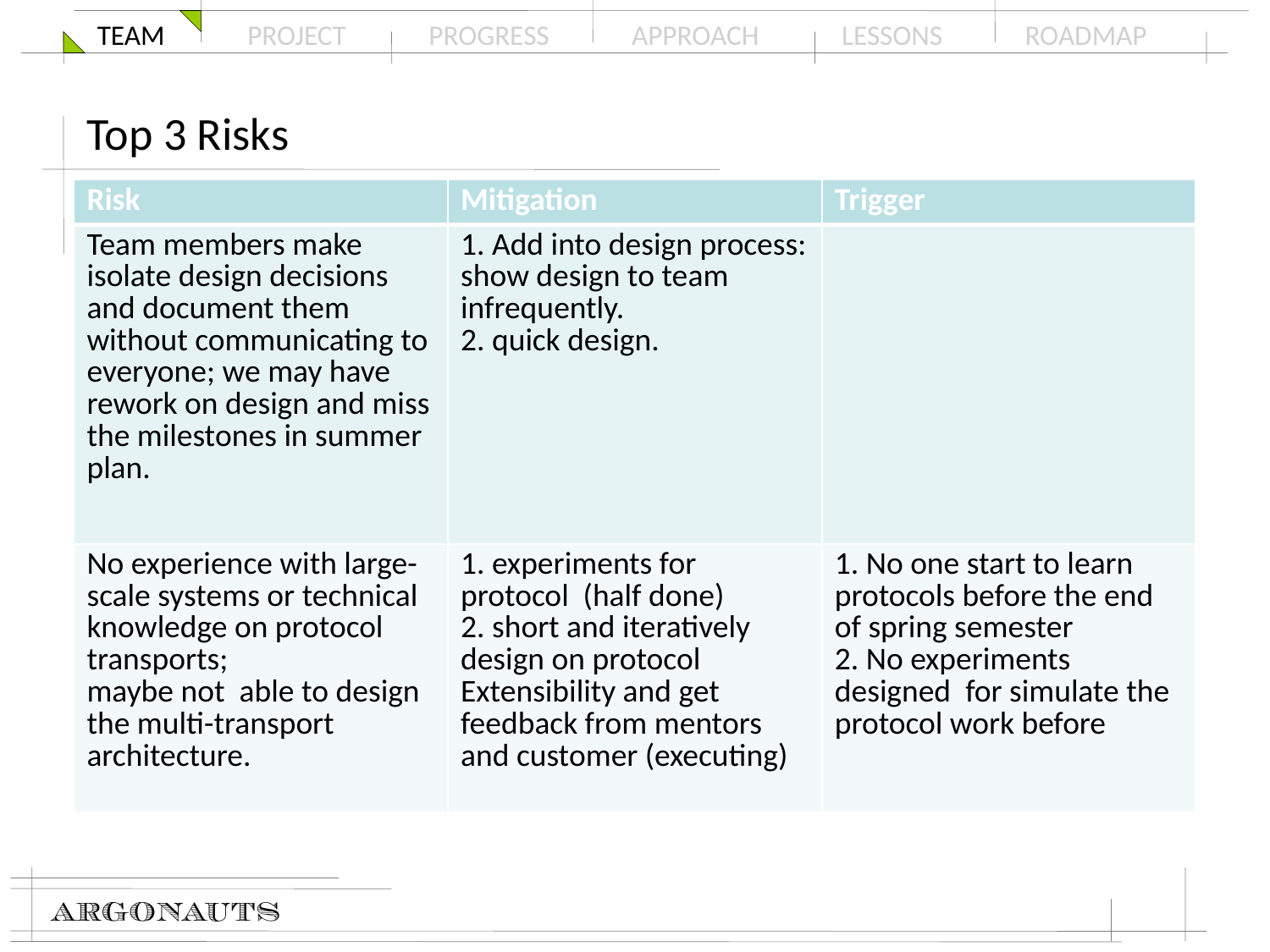

# Top 3 Risks
| Risk | Mitigation | Trigger |
| --- | --- | --- |
| Team members make isolate design decisions and document them without communicating to everyone; we may have rework on design and miss the milestones in summer plan. | 1. Add into design process: show design to team infrequently. 2. quick design. |  |
| No experience with large-scale systems or technical knowledge on protocol transports; maybe not  able to design the multi-transport architecture. | 1. experiments for protocol (half done) 2. short and iteratively design on protocol Extensibility and get feedback from mentors and customer (executing) | 1. No one start to learn protocols before the end of spring semester 2. No experiments designed for simulate the protocol work before |